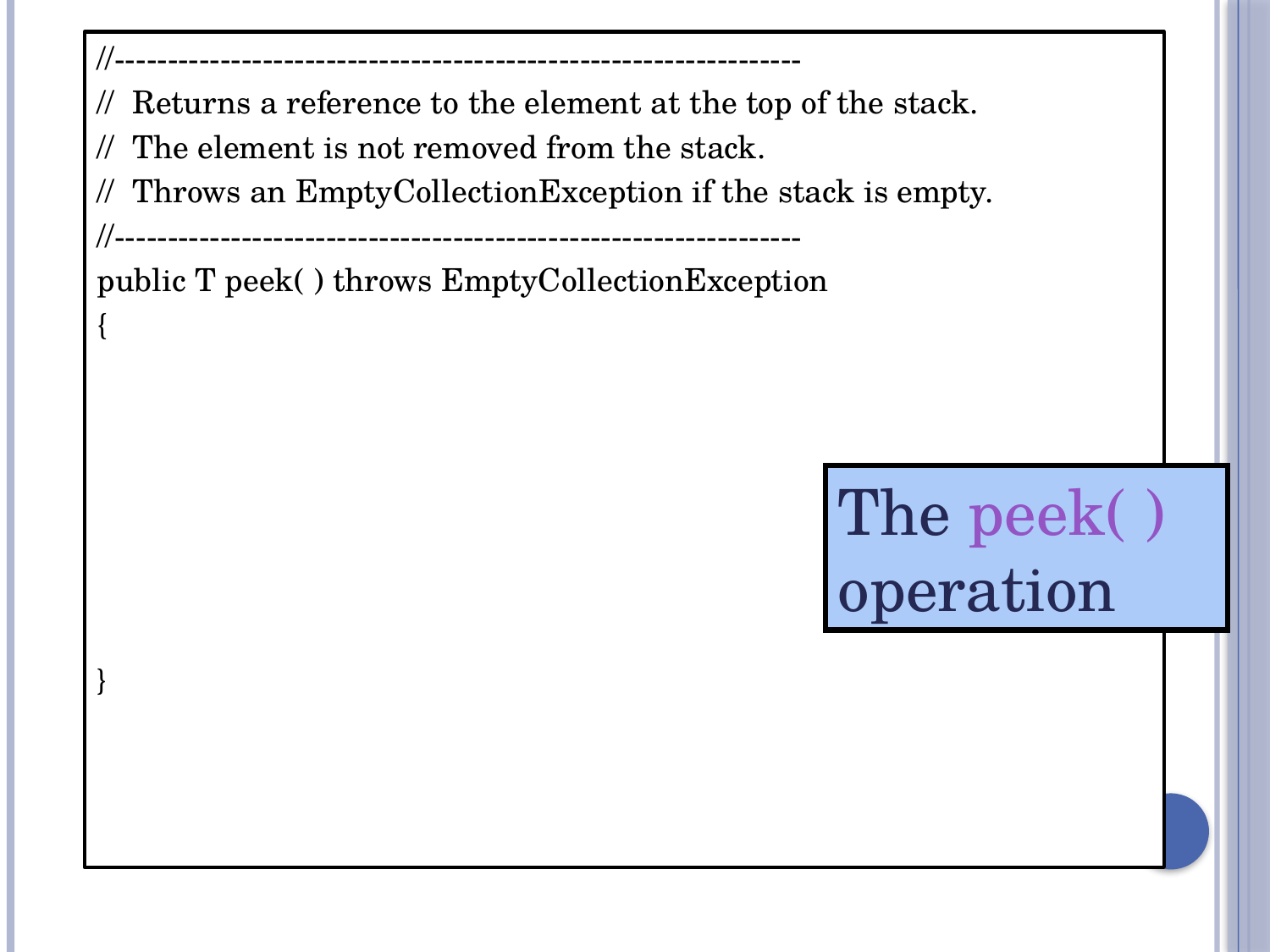

//-----------------------------------------------------------------
//  Returns a reference to the element at the top of the stack.
//  The element is not removed from the stack.
//  Throws an EmptyCollectionException if the stack is empty.
//-----------------------------------------------------------------
public T peek( ) throws EmptyCollectionException
{

}
The peek( ) operation